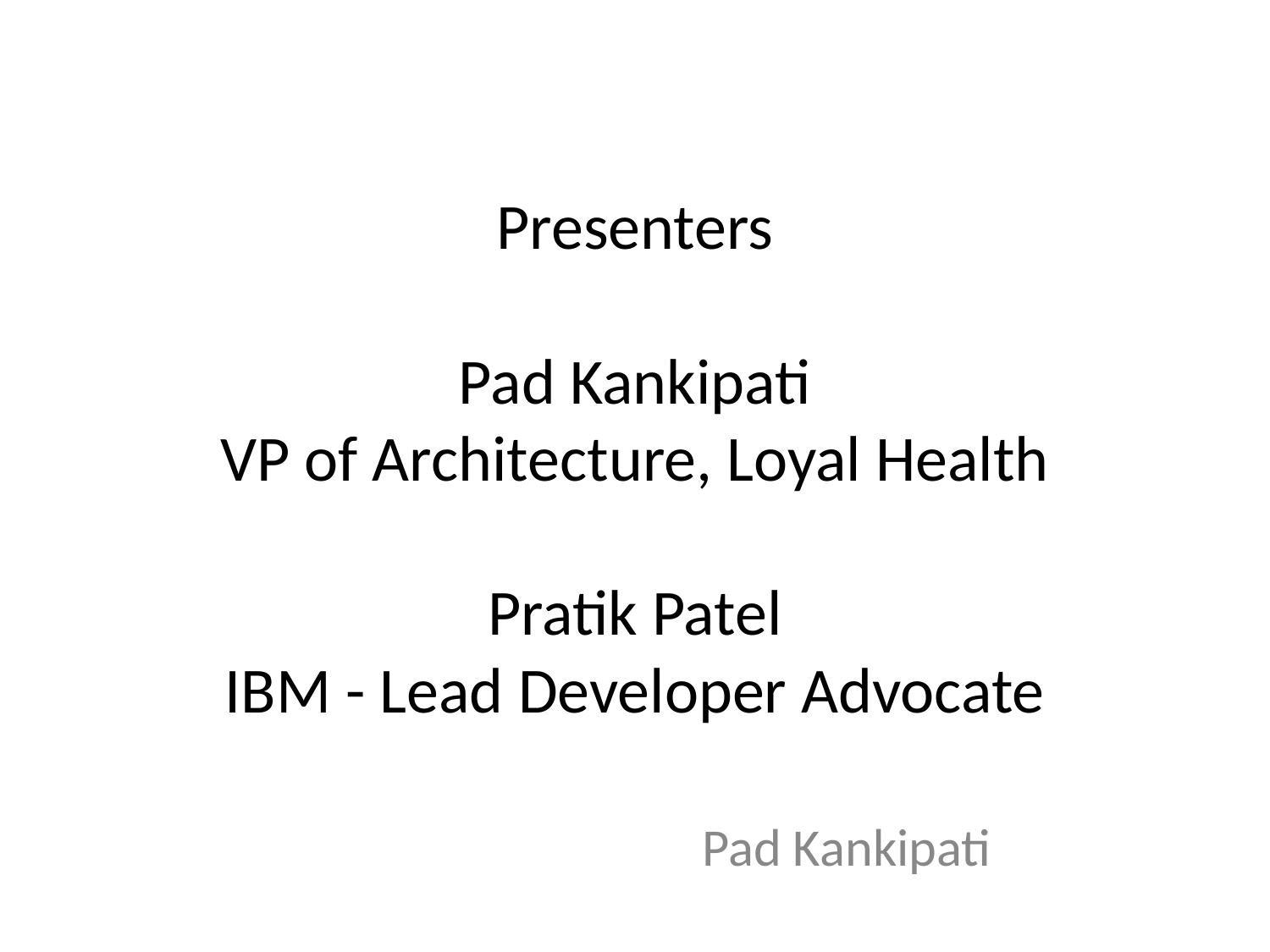

# Presenters

Pad Kankipati
VP of Architecture, Loyal Health

Pratik Patel
IBM - Lead Developer Advocate
Pad Kankipati